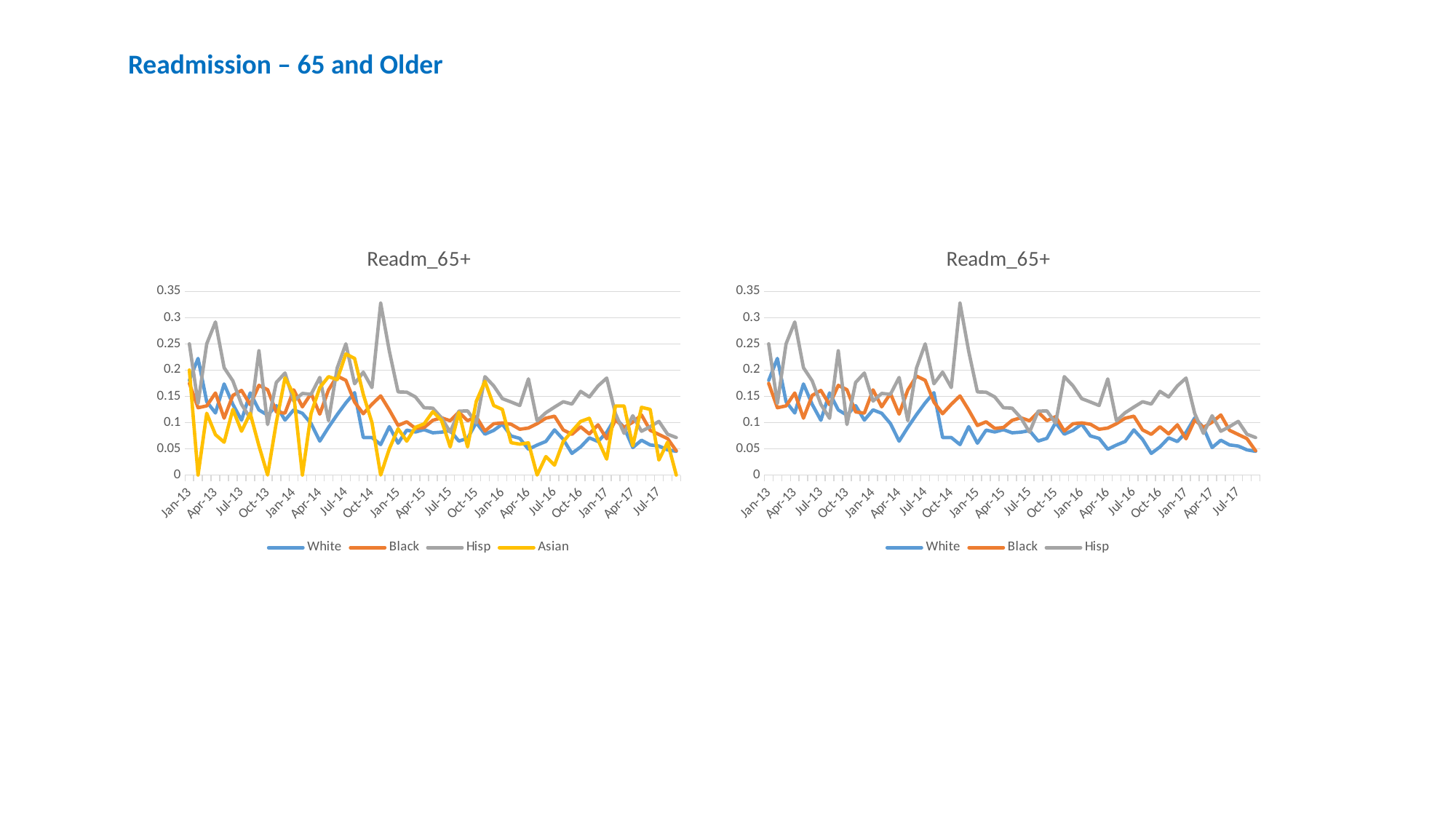

Readmission – 65 and Older

### Chart: Readm_65+

| Category | White | Black | Hisp | Asian |
|---|---|---|---|---|
| 41275 | 0.180327869 | 0.174672489 | 0.25 | 0.2 |
| 41306 | 0.222222222 | 0.128205128 | 0.136363636 | 0.0 |
| 41334 | 0.139705882 | 0.131687243 | 0.25 | 0.117647059 |
| 41365 | 0.118181818 | 0.156398104 | 0.291666667 | 0.076923077 |
| 41395 | 0.173553719 | 0.108247423 | 0.204545455 | 0.0625 |
| 41426 | 0.134615385 | 0.151658768 | 0.179487179 | 0.125 |
| 41456 | 0.104347826 | 0.161290323 | 0.134615385 | 0.083333333 |
| 41487 | 0.156521739 | 0.133891213 | 0.108108108 | 0.117647059 |
| 41518 | 0.124031008 | 0.170940171 | 0.236842105 | 0.0555556 |
| 41548 | 0.114035088 | 0.162601626 | 0.096153846 | 0.0 |
| 41579 | 0.132231405 | 0.120171674 | 0.176470588 | 0.1 |
| 41609 | 0.104575163 | 0.11790393 | 0.194444444 | 0.185185185 |
| 41640 | 0.124087591 | 0.162361624 | 0.14084507 | 0.153846154 |
| 41671 | 0.117647059 | 0.12992126 | 0.155555556 | 0.0 |
| 41699 | 0.098039216 | 0.155462185 | 0.153846154 | 0.117647059 |
| 41730 | 0.064516129 | 0.116 | 0.186046512 | 0.166666667 |
| 41760 | 0.090909091 | 0.162162162 | 0.103448276 | 0.1875 |
| 41791 | 0.115044248 | 0.18852459 | 0.204081633 | 0.181818182 |
| 41821 | 0.13740458 | 0.180505415 | 0.25 | 0.230769231 |
| 41852 | 0.157024793 | 0.139013453 | 0.173913043 | 0.222222222 |
| 41883 | 0.071428571 | 0.11682243 | 0.196078431 | 0.153846154 |
| 41913 | 0.071428571 | 0.134782609 | 0.166666667 | 0.1 |
| 41944 | 0.057971 | 0.150793651 | 0.327586207 | 0.0 |
| 41974 | 0.092165899 | 0.123919308 | 0.235955056 | 0.05 |
| 42005 | 0.0606061 | 0.094387755 | 0.158415842 | 0.088235294 |
| 42036 | 0.085501859 | 0.101369863 | 0.157894737 | 0.064516129 |
| 42064 | 0.081967213 | 0.088888889 | 0.148760331 | 0.090909091 |
| 42095 | 0.086419753 | 0.090487239 | 0.128205128 | 0.097560976 |
| 42125 | 0.080378251 | 0.104208417 | 0.127388535 | 0.120689655 |
| 42156 | 0.081632653 | 0.109090909 | 0.109090909 | 0.104166667 |
| 42186 | 0.084479371 | 0.103333333 | 0.081761006 | 0.0535714 |
| 42217 | 0.064718163 | 0.119822485 | 0.121693122 | 0.119402985 |
| 42248 | 0.069860279 | 0.103496503 | 0.122222222 | 0.0535714 |
| 42278 | 0.099815157 | 0.111111111 | 0.098958333 | 0.140350877 |
| 42309 | 0.07775768499999999 | 0.083791209 | 0.1875 | 0.178571429 |
| 42339 | 0.08496732 | 0.097733711 | 0.17 | 0.132352941 |
| 42370 | 0.097001764 | 0.099255583 | 0.145539906 | 0.125 |
| 42401 | 0.074394464 | 0.096774194 | 0.139130435 | 0.0615385 |
| 42430 | 0.069767442 | 0.087126138 | 0.132478632 | 0.0588235 |
| 42461 | 0.0491159 | 0.089488636 | 0.183246073 | 0.0612245 |
| 42491 | 0.0570265 | 0.097777778 | 0.103286385 | 0.0 |
| 42522 | 0.063953488 | 0.108262108 | 0.118644068 | 0.0350877 |
| 42552 | 0.085953878 | 0.112068966 | 0.129411765 | 0.0188679 |
| 42583 | 0.067833698 | 0.085899514 | 0.139664804 | 0.063829787 |
| 42614 | 0.0411523 | 0.077452668 | 0.135135135 | 0.083333333 |
| 42644 | 0.0534979 | 0.09186747 | 0.159509202 | 0.102040816 |
| 42675 | 0.070815451 | 0.078364566 | 0.148648649 | 0.108108108 |
| 42705 | 0.06374502 | 0.095671982 | 0.169811321 | 0.066666667 |
| 42736 | 0.081272085 | 0.069037657 | 0.184782609 | 0.030303 |
| 42767 | 0.108910891 | 0.104925054 | 0.117117117 | 0.131578947 |
| 42795 | 0.090379009 | 0.090740741 | 0.079365079 | 0.131578947 |
| 42826 | 0.0522876 | 0.100616016 | 0.112903226 | 0.0555556 |
| 42856 | 0.06626506 | 0.114446529 | 0.083333333 | 0.129032258 |
| 42887 | 0.0572917 | 0.085185185 | 0.092105263 | 0.125 |
| 42917 | 0.0552147 | 0.077199282 | 0.102189781 | 0.0285714 |
| 42948 | 0.0479233 | 0.069327731 | 0.077669903 | 0.0625 |
| 42979 | 0.0451613 | 0.0461538 | 0.071428571 | 0.0 |

### Chart: Readm_65+

| Category | White | Black | Hisp |
|---|---|---|---|
| 41275 | 0.180327869 | 0.174672489 | 0.25 |
| 41306 | 0.222222222 | 0.128205128 | 0.136363636 |
| 41334 | 0.139705882 | 0.131687243 | 0.25 |
| 41365 | 0.118181818 | 0.156398104 | 0.291666667 |
| 41395 | 0.173553719 | 0.108247423 | 0.204545455 |
| 41426 | 0.134615385 | 0.151658768 | 0.179487179 |
| 41456 | 0.104347826 | 0.161290323 | 0.134615385 |
| 41487 | 0.156521739 | 0.133891213 | 0.108108108 |
| 41518 | 0.124031008 | 0.170940171 | 0.236842105 |
| 41548 | 0.114035088 | 0.162601626 | 0.096153846 |
| 41579 | 0.132231405 | 0.120171674 | 0.176470588 |
| 41609 | 0.104575163 | 0.11790393 | 0.194444444 |
| 41640 | 0.124087591 | 0.162361624 | 0.14084507 |
| 41671 | 0.117647059 | 0.12992126 | 0.155555556 |
| 41699 | 0.098039216 | 0.155462185 | 0.153846154 |
| 41730 | 0.064516129 | 0.116 | 0.186046512 |
| 41760 | 0.090909091 | 0.162162162 | 0.103448276 |
| 41791 | 0.115044248 | 0.18852459 | 0.204081633 |
| 41821 | 0.13740458 | 0.180505415 | 0.25 |
| 41852 | 0.157024793 | 0.139013453 | 0.173913043 |
| 41883 | 0.071428571 | 0.11682243 | 0.196078431 |
| 41913 | 0.071428571 | 0.134782609 | 0.166666667 |
| 41944 | 0.057971 | 0.150793651 | 0.327586207 |
| 41974 | 0.092165899 | 0.123919308 | 0.235955056 |
| 42005 | 0.0606061 | 0.094387755 | 0.158415842 |
| 42036 | 0.085501859 | 0.101369863 | 0.157894737 |
| 42064 | 0.081967213 | 0.088888889 | 0.148760331 |
| 42095 | 0.086419753 | 0.090487239 | 0.128205128 |
| 42125 | 0.080378251 | 0.104208417 | 0.127388535 |
| 42156 | 0.081632653 | 0.109090909 | 0.109090909 |
| 42186 | 0.084479371 | 0.103333333 | 0.081761006 |
| 42217 | 0.064718163 | 0.119822485 | 0.121693122 |
| 42248 | 0.069860279 | 0.103496503 | 0.122222222 |
| 42278 | 0.099815157 | 0.111111111 | 0.098958333 |
| 42309 | 0.07775768499999999 | 0.083791209 | 0.1875 |
| 42339 | 0.08496732 | 0.097733711 | 0.17 |
| 42370 | 0.097001764 | 0.099255583 | 0.145539906 |
| 42401 | 0.074394464 | 0.096774194 | 0.139130435 |
| 42430 | 0.069767442 | 0.087126138 | 0.132478632 |
| 42461 | 0.0491159 | 0.089488636 | 0.183246073 |
| 42491 | 0.0570265 | 0.097777778 | 0.103286385 |
| 42522 | 0.063953488 | 0.108262108 | 0.118644068 |
| 42552 | 0.085953878 | 0.112068966 | 0.129411765 |
| 42583 | 0.067833698 | 0.085899514 | 0.139664804 |
| 42614 | 0.0411523 | 0.077452668 | 0.135135135 |
| 42644 | 0.0534979 | 0.09186747 | 0.159509202 |
| 42675 | 0.070815451 | 0.078364566 | 0.148648649 |
| 42705 | 0.06374502 | 0.095671982 | 0.169811321 |
| 42736 | 0.081272085 | 0.069037657 | 0.184782609 |
| 42767 | 0.108910891 | 0.104925054 | 0.117117117 |
| 42795 | 0.090379009 | 0.090740741 | 0.079365079 |
| 42826 | 0.0522876 | 0.100616016 | 0.112903226 |
| 42856 | 0.06626506 | 0.114446529 | 0.083333333 |
| 42887 | 0.0572917 | 0.085185185 | 0.092105263 |
| 42917 | 0.0552147 | 0.077199282 | 0.102189781 |
| 42948 | 0.0479233 | 0.069327731 | 0.077669903 |
| 42979 | 0.0451613 | 0.0461538 | 0.071428571 |